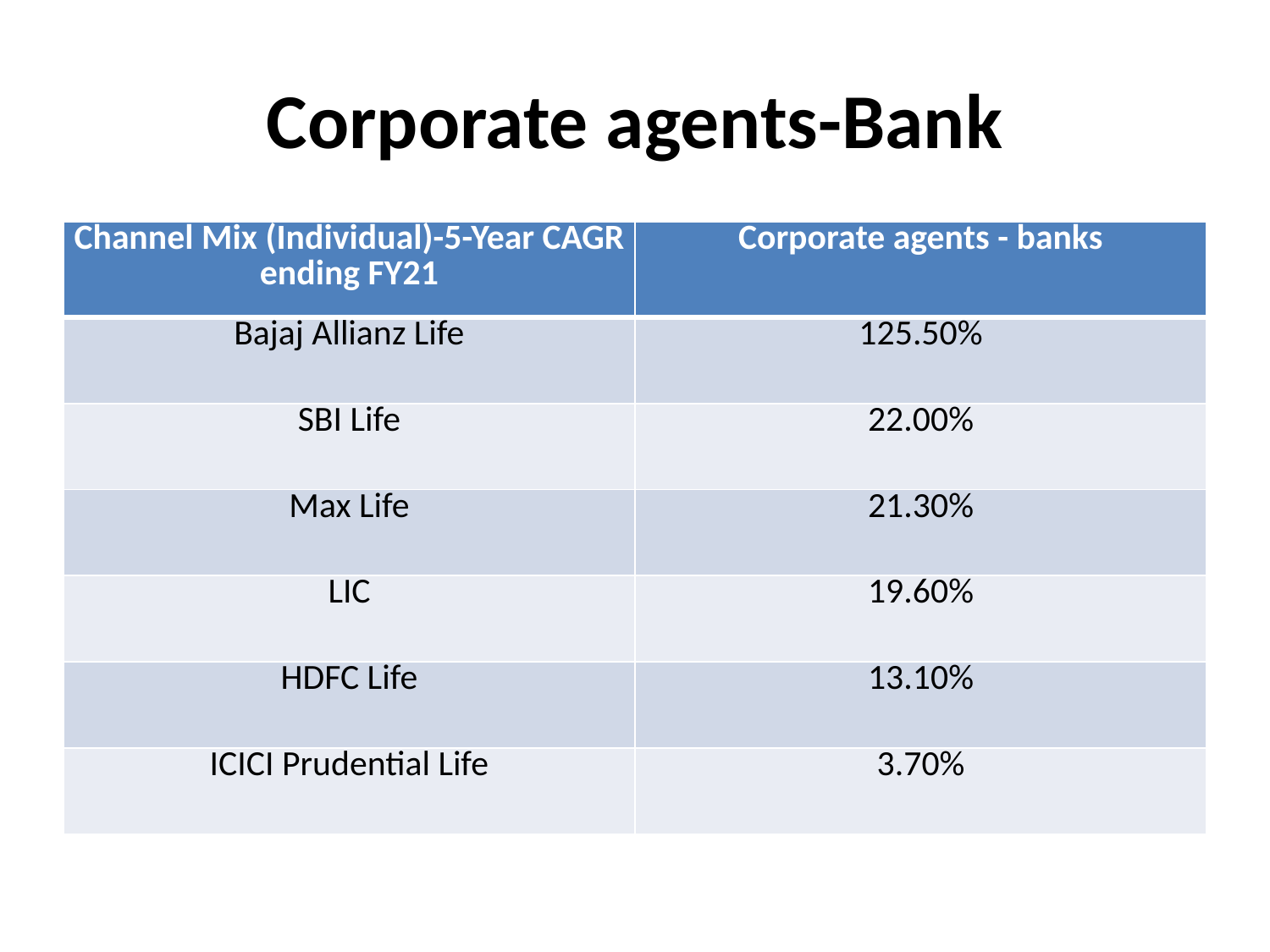

# Corporate agents-Bank
| Channel Mix (Individual)-5-Year CAGR ending FY21 | Corporate agents - banks |
| --- | --- |
| Bajaj Allianz Life | 125.50% |
| SBI Life | 22.00% |
| Max Life | 21.30% |
| LIC | 19.60% |
| HDFC Life | 13.10% |
| ICICI Prudential Life | 3.70% |